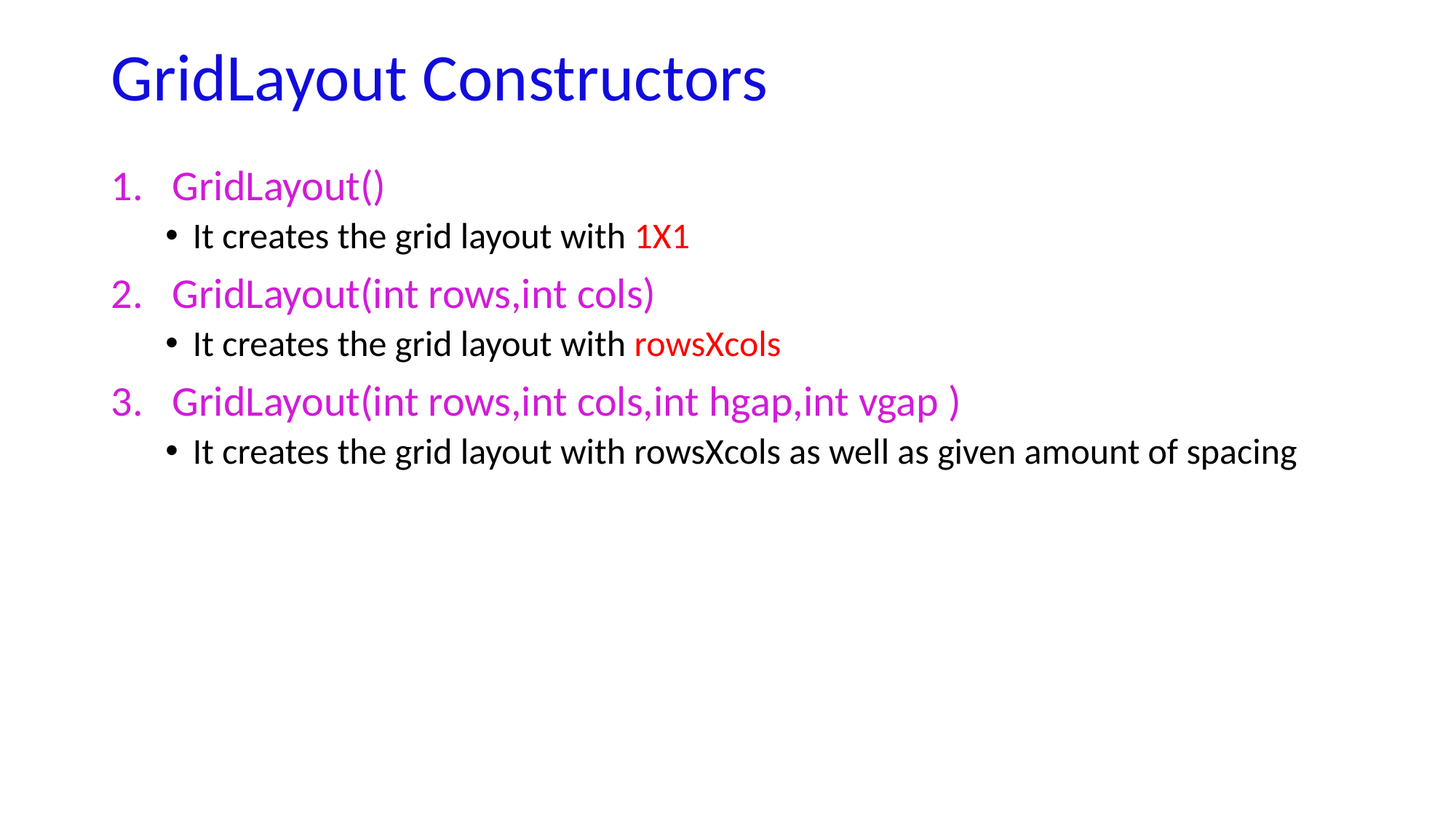

# GridLayout Constructors
GridLayout()
It creates the grid layout with 1X1
GridLayout(int rows,int cols)
It creates the grid layout with rowsXcols
GridLayout(int rows,int cols,int hgap,int vgap )
It creates the grid layout with rowsXcols as well as given amount of spacing